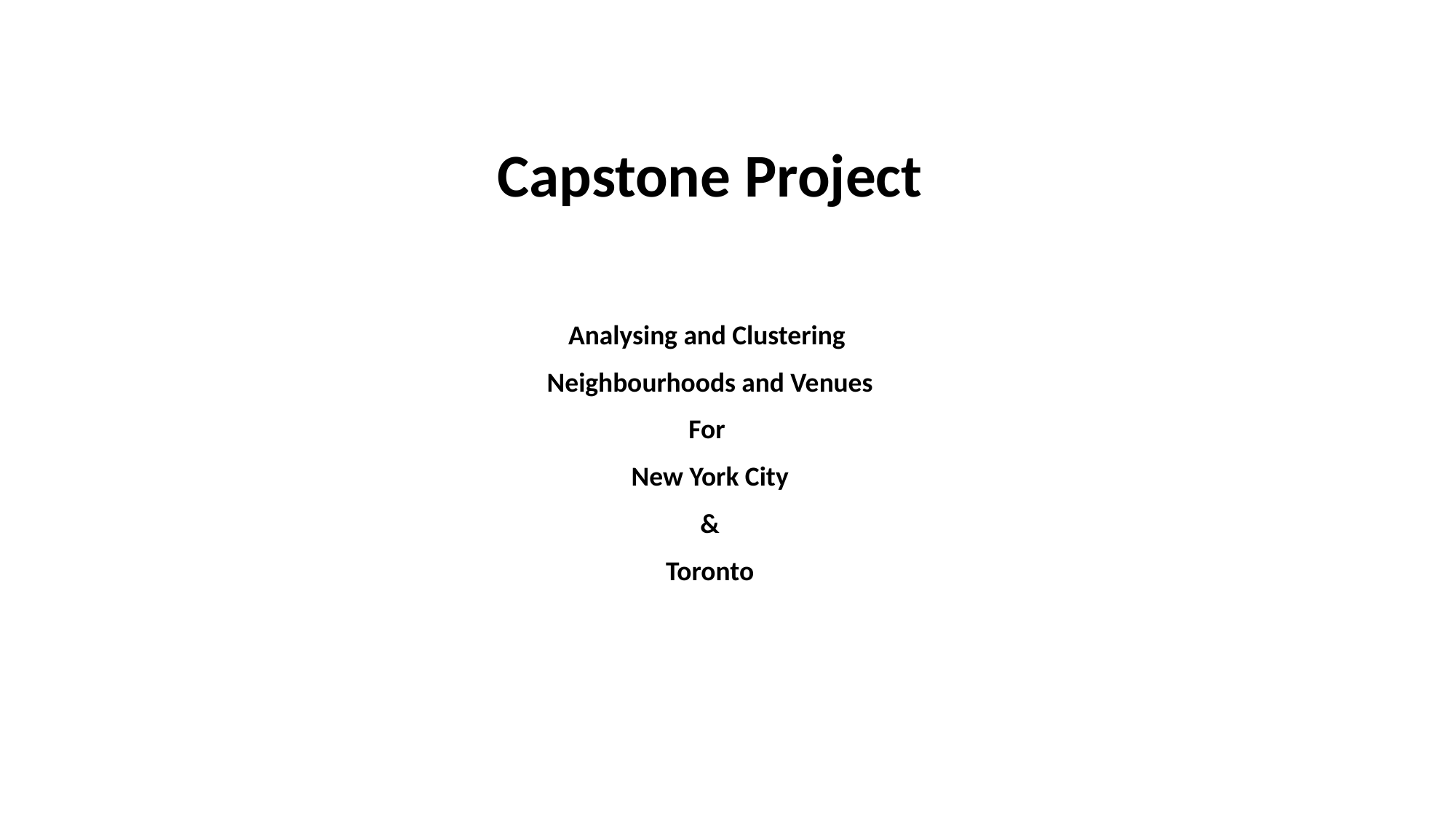

Capstone Project

Analysing and Clustering
Neighbourhoods and Venues
For
New York City
&
Toronto